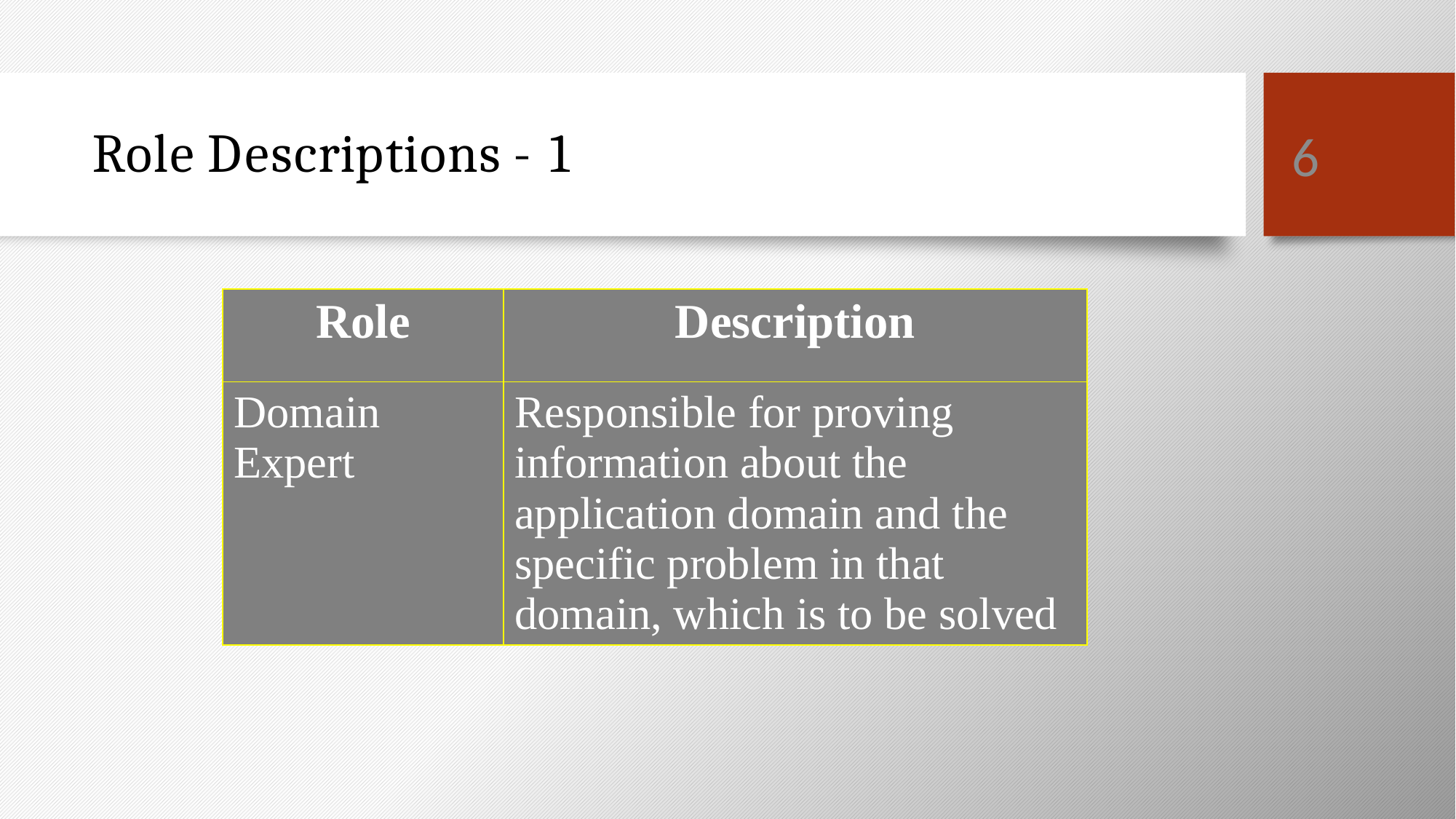

6
# Role Descriptions - 1
| Role | Description |
| --- | --- |
| Domain Expert | Responsible for proving information about the application domain and the specific problem in that domain, which is to be solved |